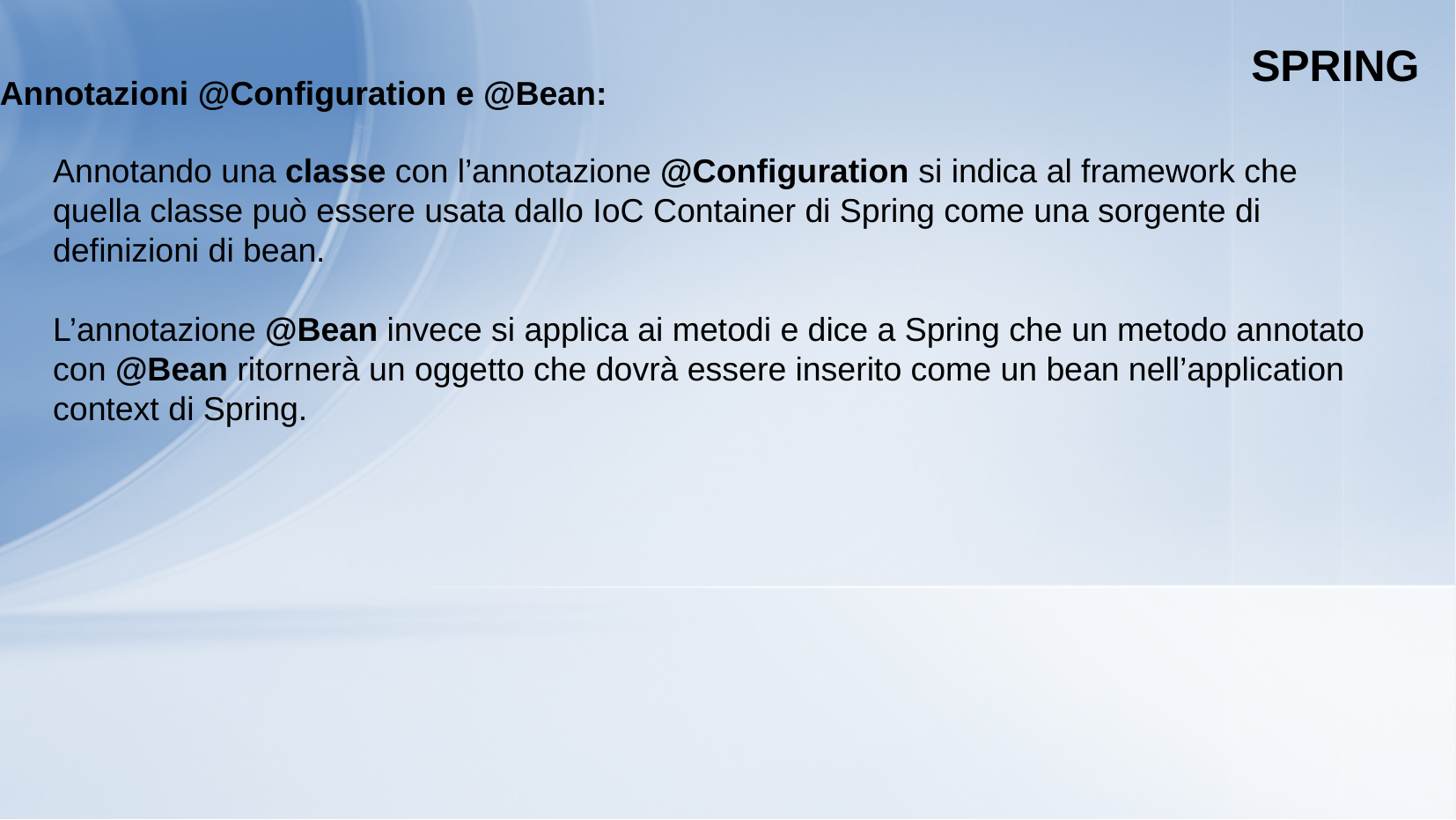

SPRING
Annotazioni @Configuration e @Bean:
Annotando una classe con l’annotazione @Configuration si indica al framework che quella classe può essere usata dallo IoC Container di Spring come una sorgente di definizioni di bean.

L’annotazione @Bean invece si applica ai metodi e dice a Spring che un metodo annotato con @Bean ritornerà un oggetto che dovrà essere inserito come un bean nell’application context di Spring.